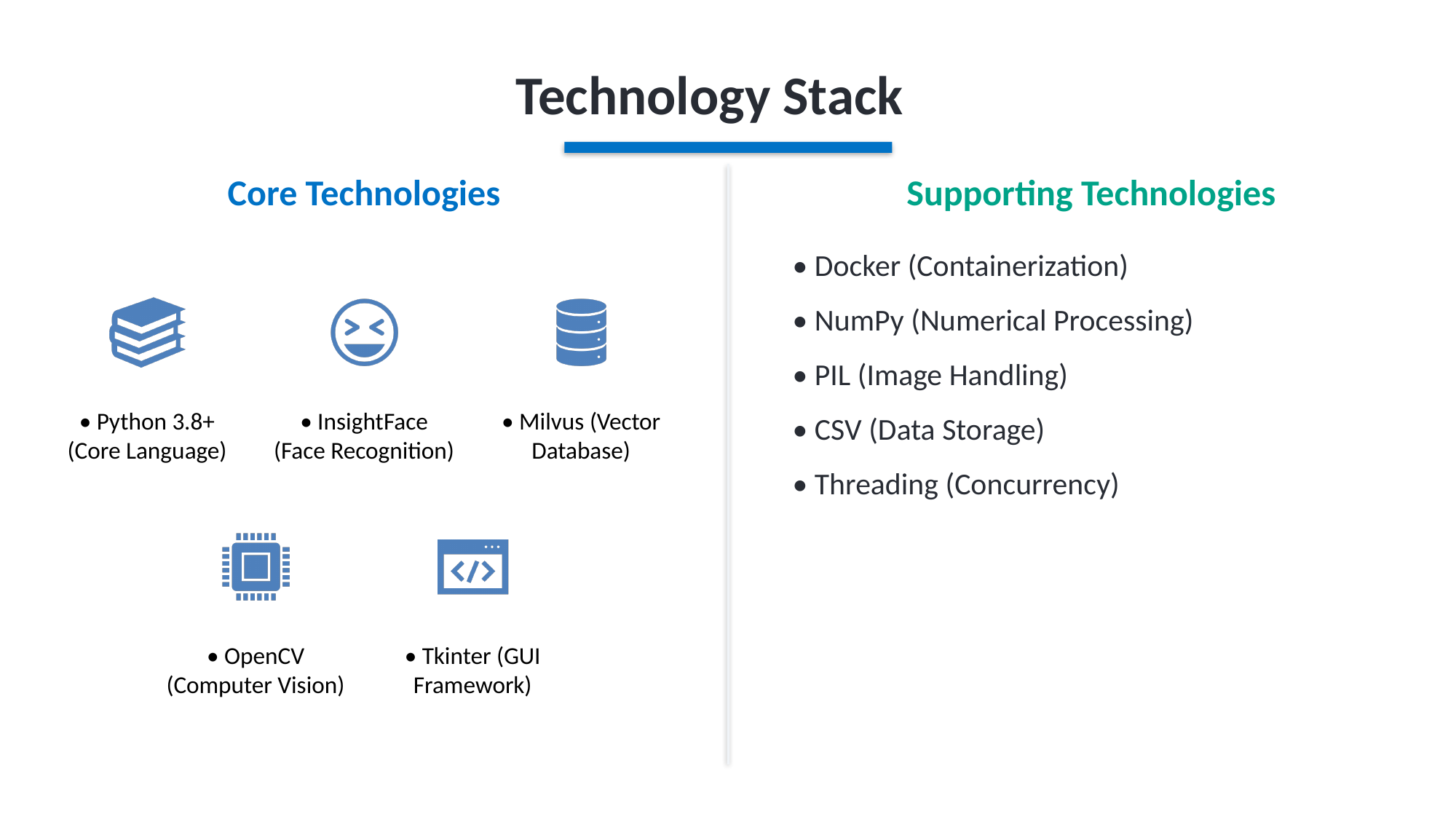

Technology Stack

Core Technologies

Supporting Technologies
• Python 3.8+ (Core Language)
• InsightFace (Face Recognition)
• Milvus (Vector Database)
• OpenCV (Computer Vision)
• Tkinter (GUI Framework)
• Docker (Containerization)
• NumPy (Numerical Processing)
• PIL (Image Handling)
• CSV (Data Storage)
• Threading (Concurrency)